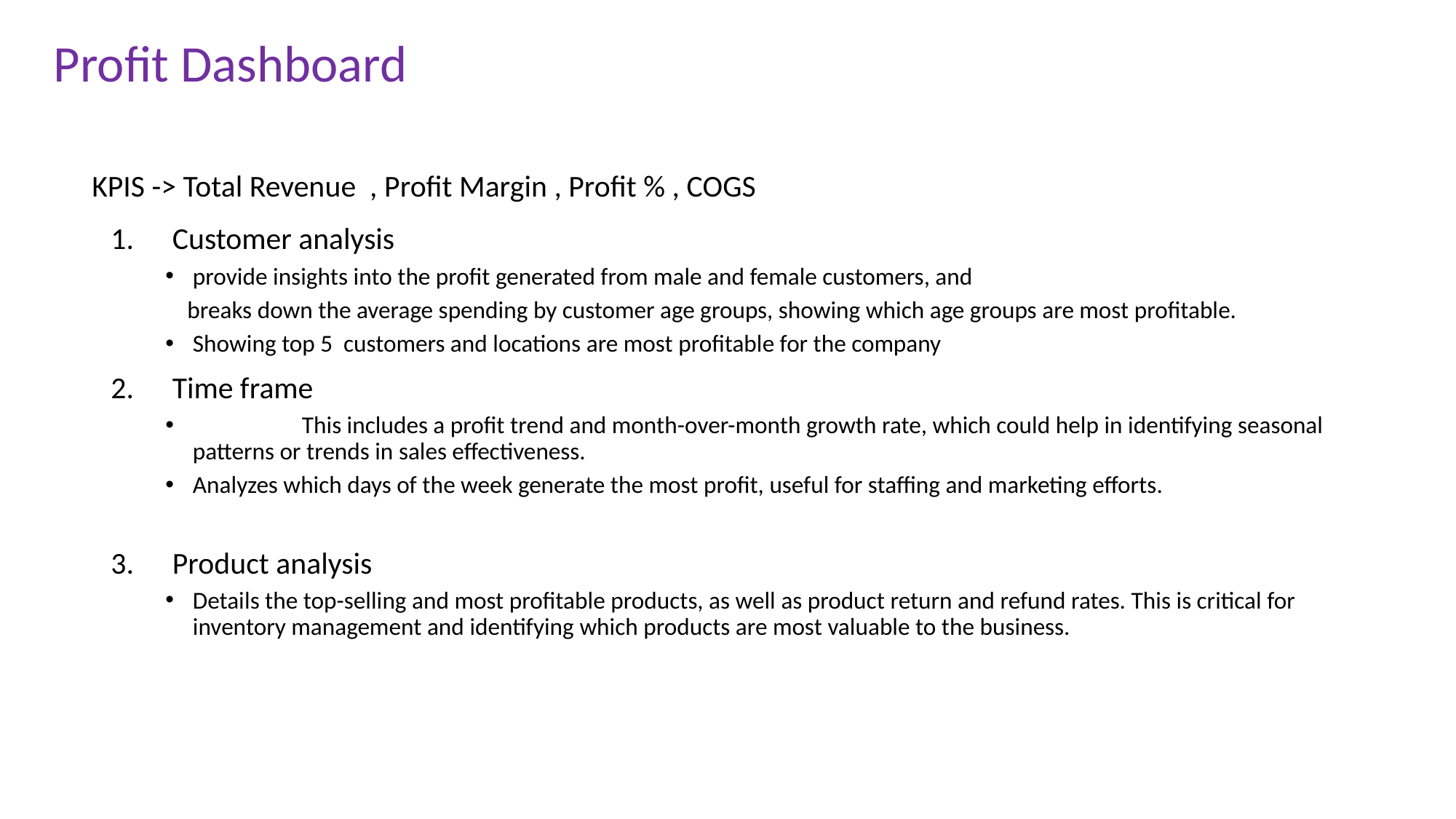

# Profit Dashboard
KPIS -> Total Revenue  , Profit Margin , Profit % , COGS
Customer analysis
provide insights into the profit generated from male and female customers, and
    breaks down the average spending by customer age groups, showing which age groups are most profitable.
Showing top 5  customers and locations are most profitable for the company
Time frame
	This includes a profit trend and month-over-month growth rate, which could help in identifying seasonal patterns or trends in sales effectiveness.
Analyzes which days of the week generate the most profit, useful for staffing and marketing efforts.

Product analysis
Details the top-selling and most profitable products, as well as product return and refund rates. This is critical for inventory management and identifying which products are most valuable to the business.